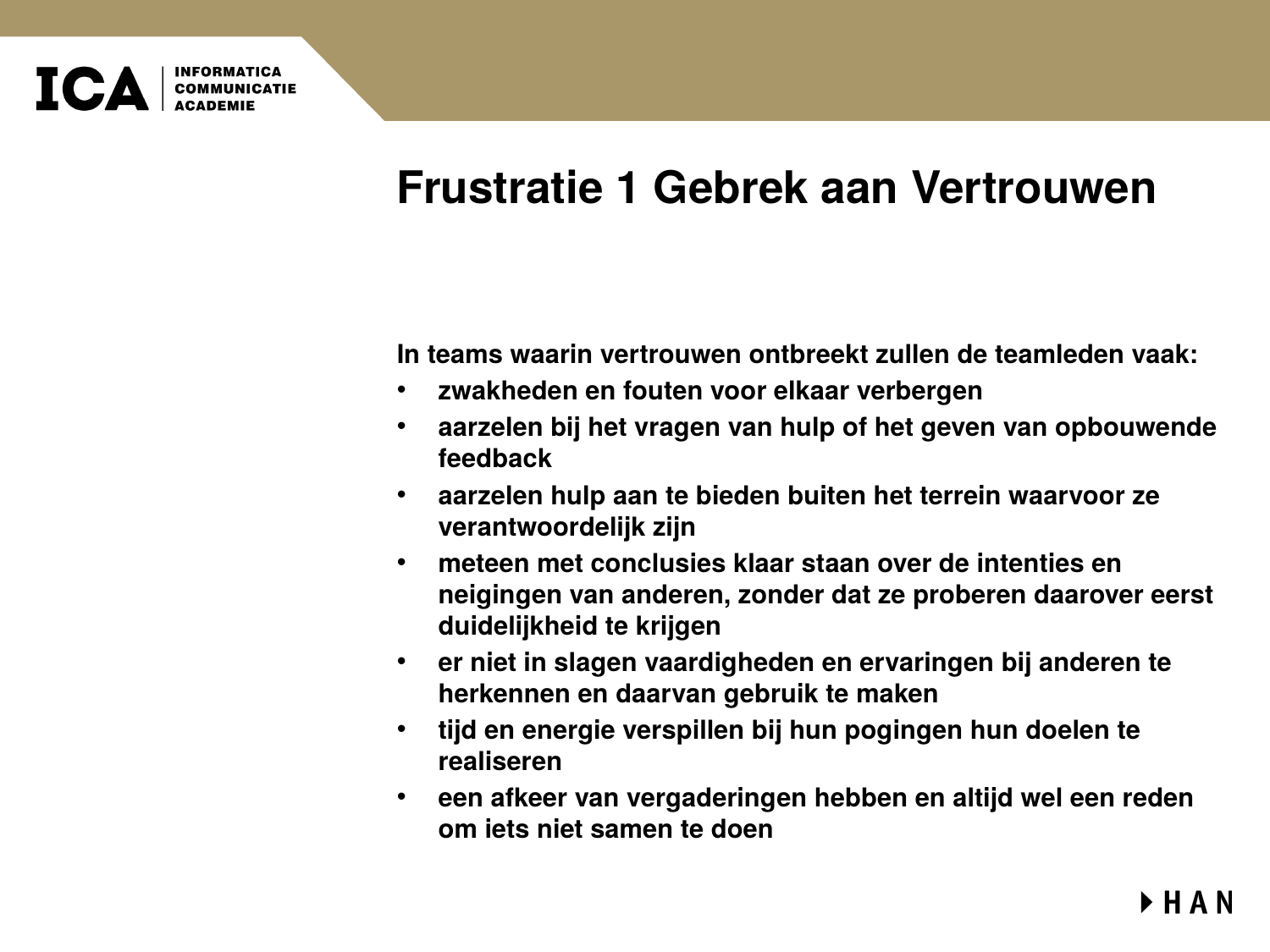

# Frustratie 1 Gebrek aan Vertrouwen

In teams waarin vertrouwen ontbreekt zullen de teamleden vaak:
zwakheden en fouten voor elkaar verbergen
aarzelen bij het vragen van hulp of het geven van opbouwende feedback
aarzelen hulp aan te bieden buiten het terrein waarvoor ze verantwoordelijk zijn
meteen met conclusies klaar staan over de intenties en neigingen van anderen, zonder dat ze proberen daarover eerst duidelijkheid te krijgen
er niet in slagen vaardigheden en ervaringen bij anderen te herkennen en daarvan gebruik te maken
tijd en energie verspillen bij hun pogingen hun doelen te realiseren
een afkeer van vergaderingen hebben en altijd wel een reden om iets niet samen te doen